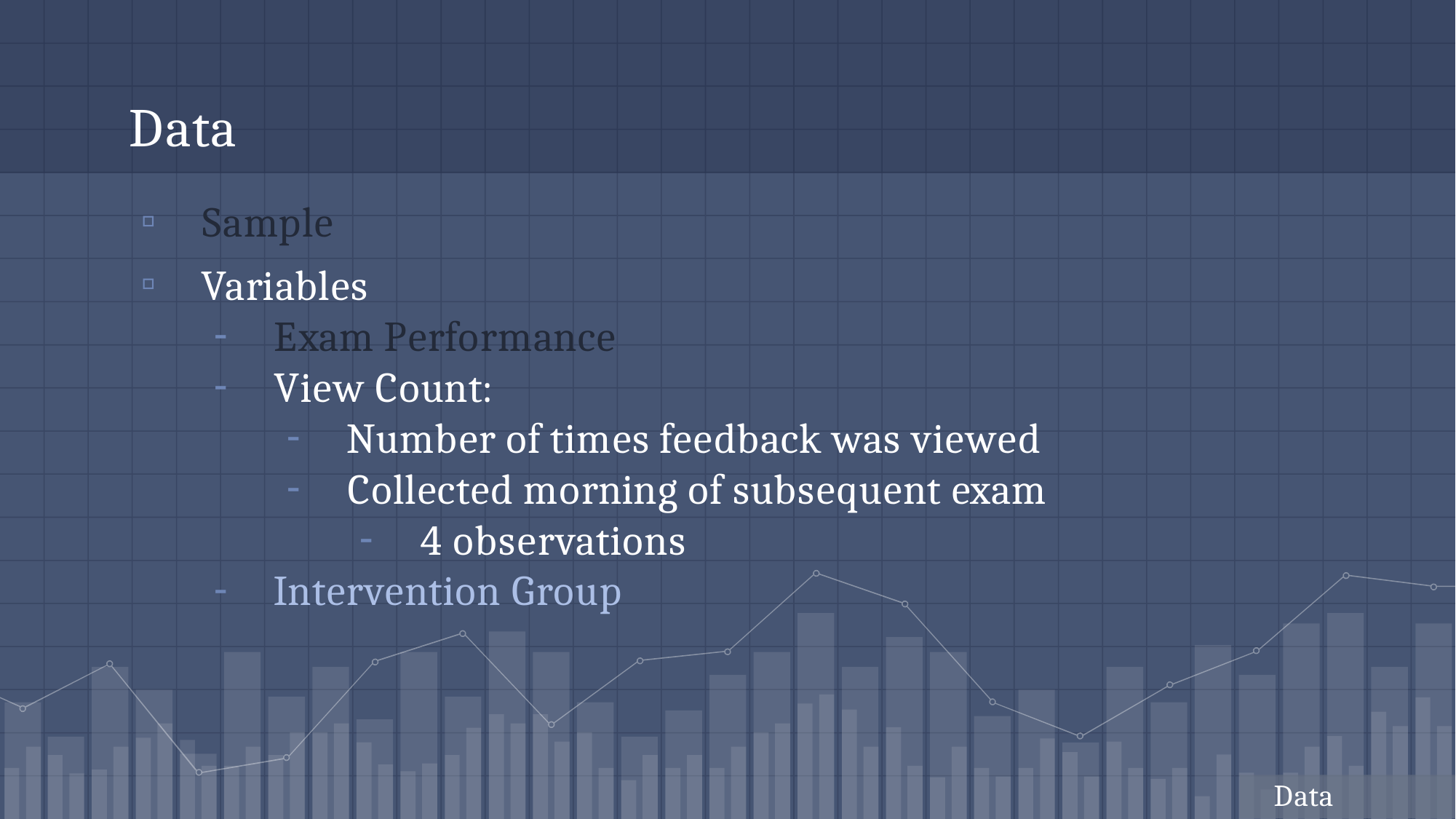

# Data
Sample
Variables
Exam Performance
View Count:
Number of times feedback was viewed
Collected morning of subsequent exam
4 observations
Intervention Group

Data